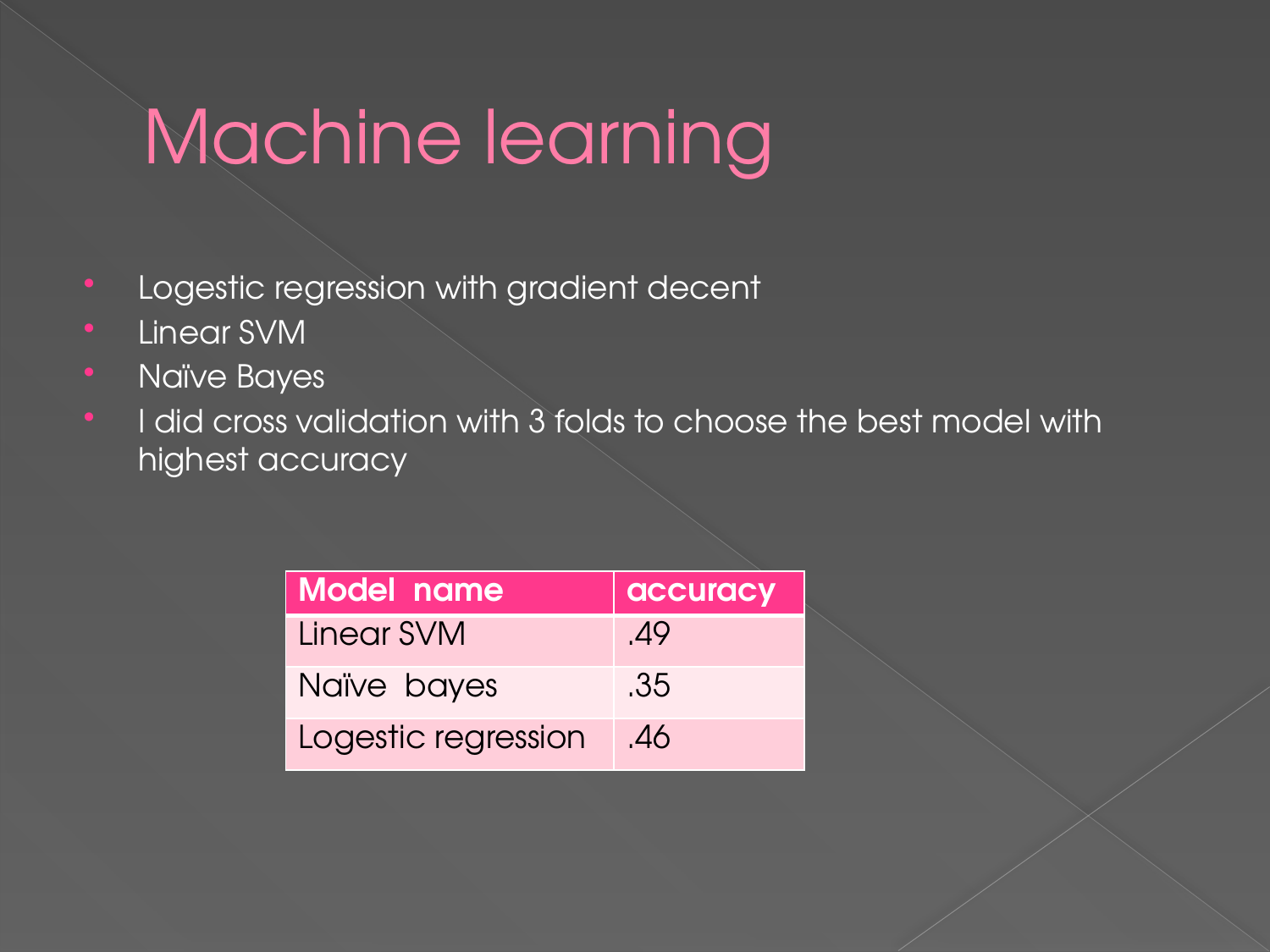

# Machine learning
Logestic regression with gradient decent
Linear SVM
Naïve Bayes
I did cross validation with 3 folds to choose the best model with highest accuracy

| Model name | accuracy |
| --- | --- |
| Linear SVM | .49 |
| Naïve bayes | .35 |
| Logestic regression | .46 |